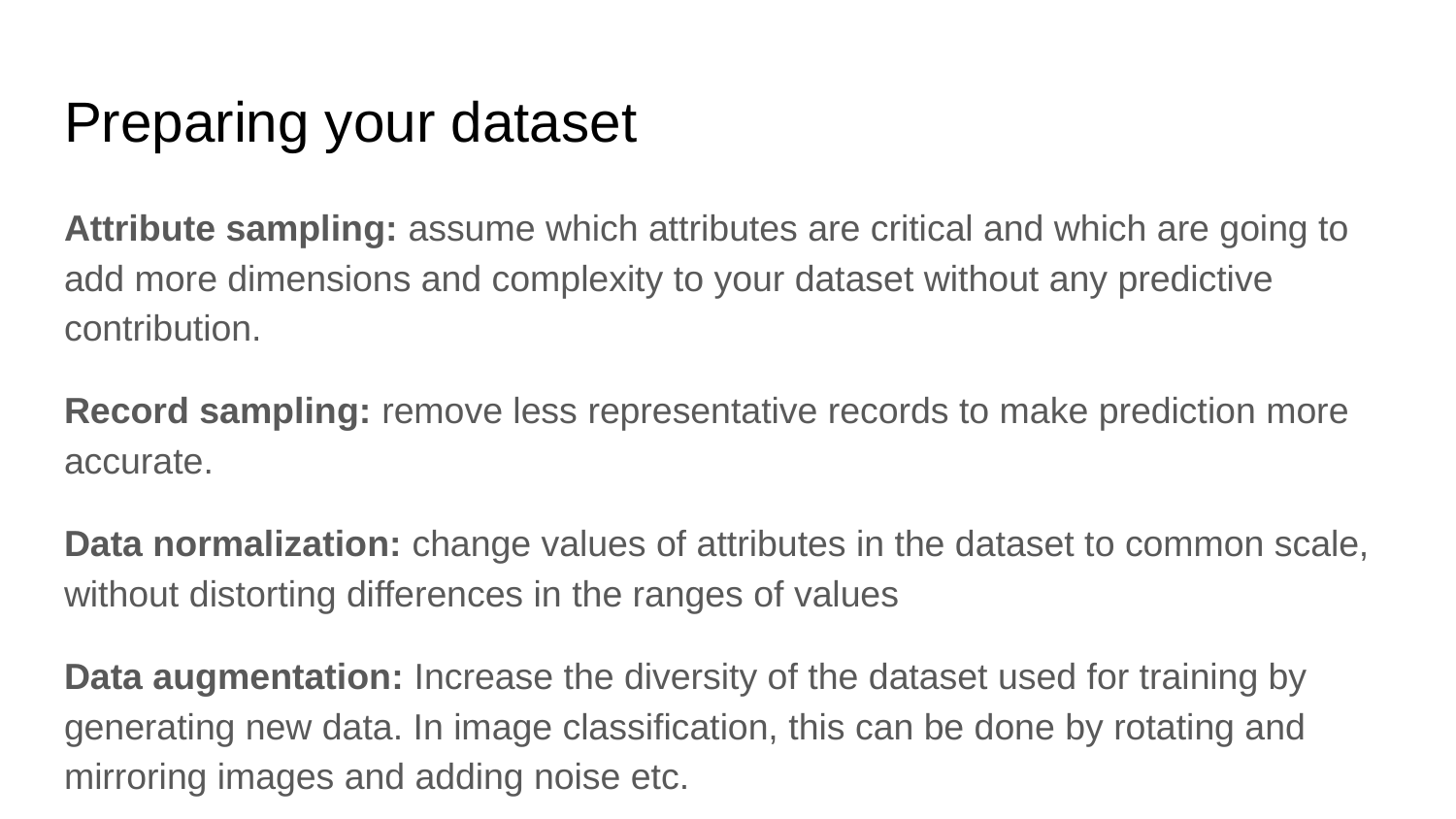

# Preparing your dataset
Attribute sampling: assume which attributes are critical and which are going to add more dimensions and complexity to your dataset without any predictive contribution.
Record sampling: remove less representative records to make prediction more accurate.
Data normalization: change values of attributes in the dataset to common scale, without distorting differences in the ranges of values
Data augmentation: Increase the diversity of the dataset used for training by generating new data. In image classification, this can be done by rotating and mirroring images and adding noise etc.